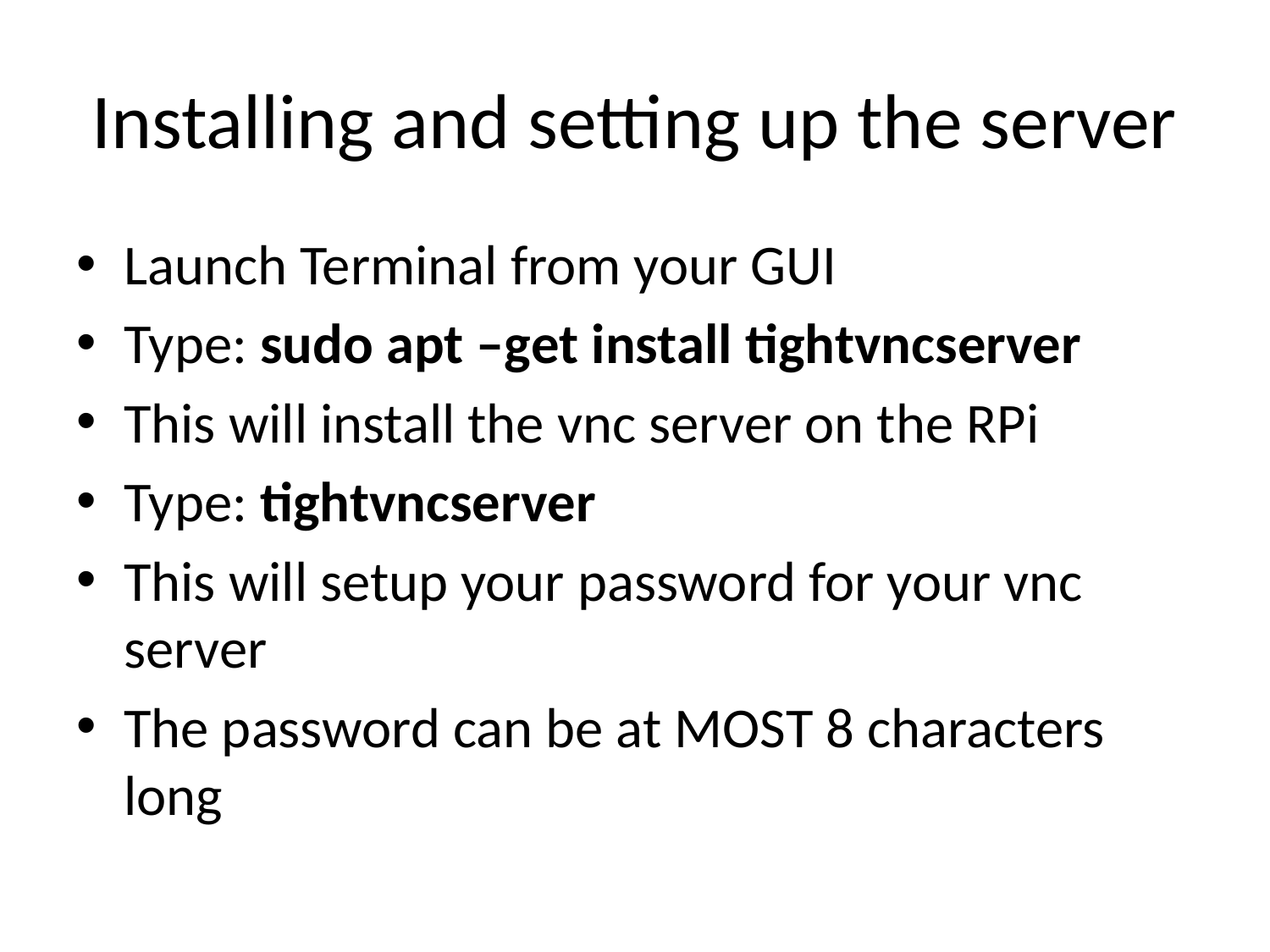

# Installing and setting up the server
Launch Terminal from your GUI
Type: sudo apt –get install tightvncserver
This will install the vnc server on the RPi
Type: tightvncserver
This will setup your password for your vnc server
The password can be at MOST 8 characters long